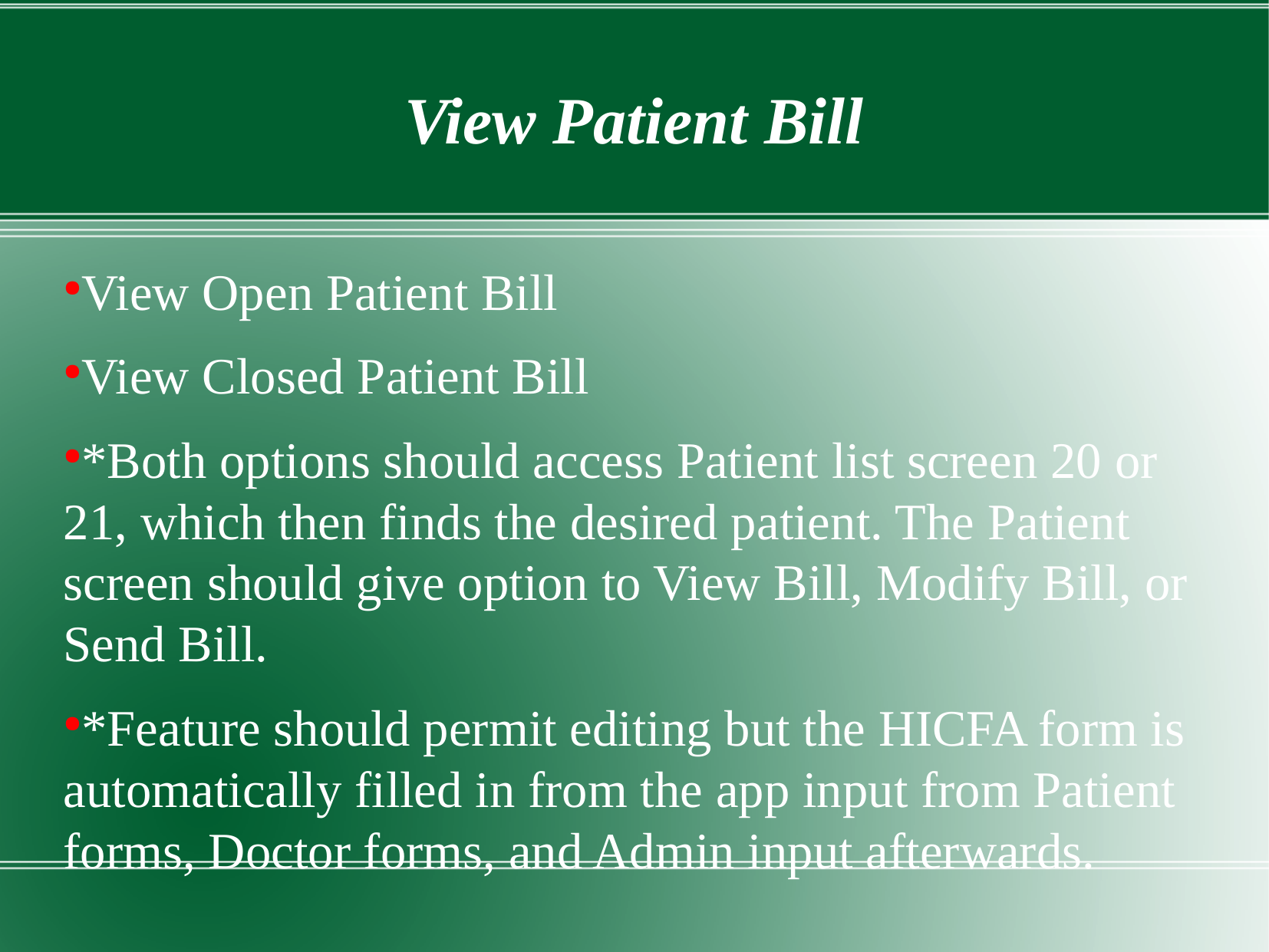

View Patient Bill
View Open Patient Bill
View Closed Patient Bill
*Both options should access Patient list screen 20 or 21, which then finds the desired patient. The Patient screen should give option to View Bill, Modify Bill, or Send Bill.
*Feature should permit editing but the HICFA form is automatically filled in from the app input from Patient forms, Doctor forms, and Admin input afterwards.